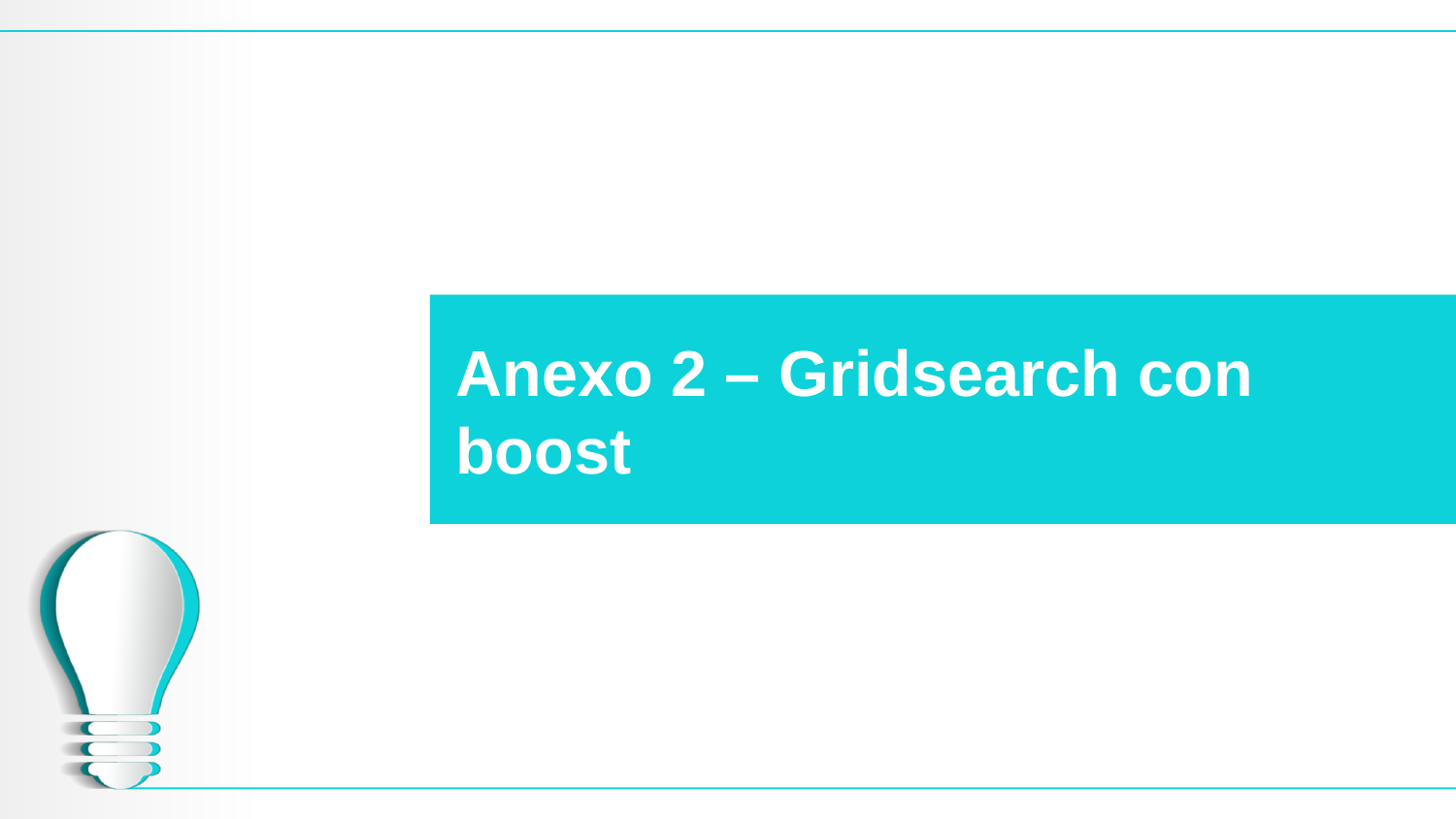

# Anexo 2 – Gridsearch con boost